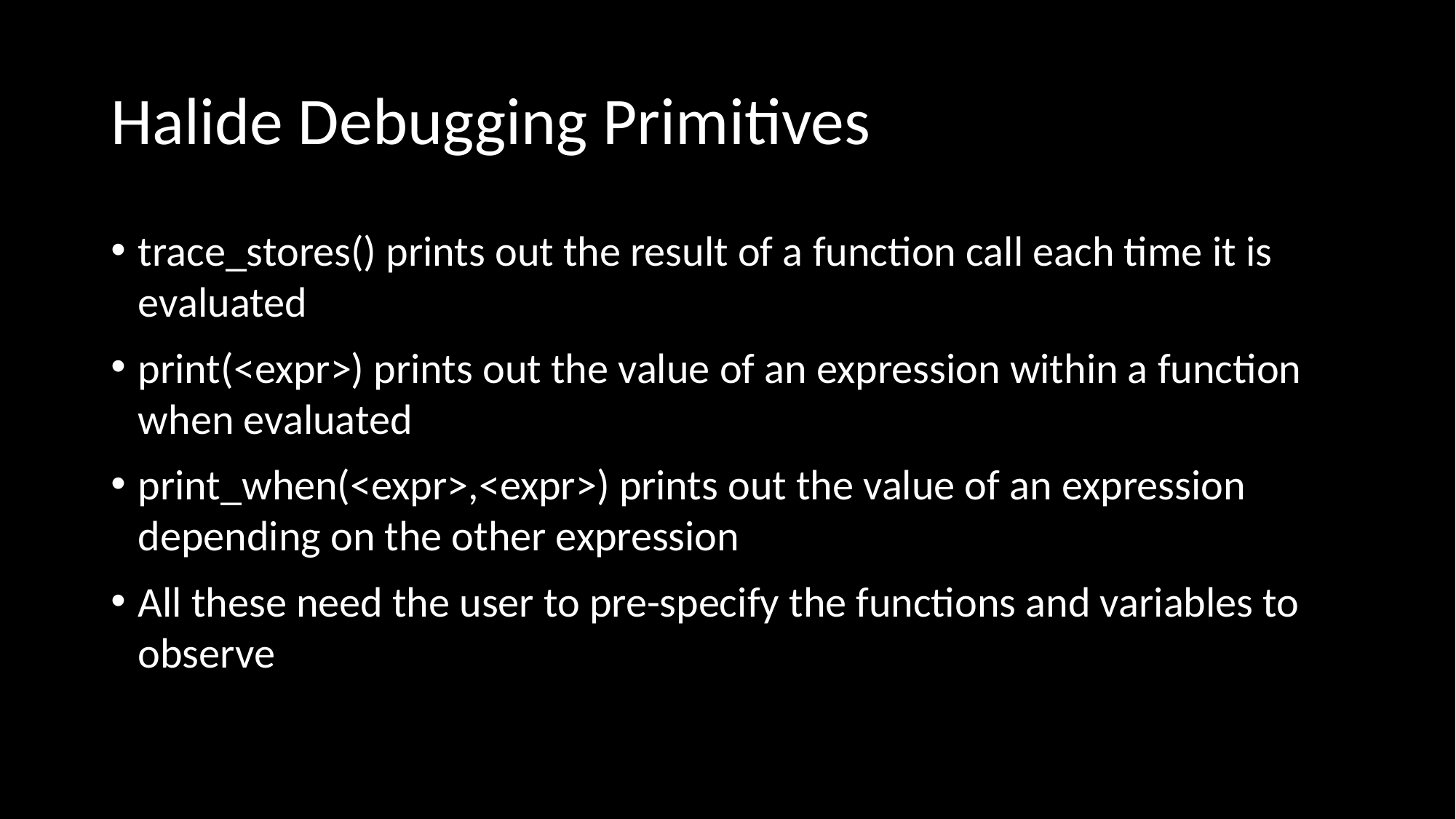

# Halide Debugging Primitives
trace_stores() prints out the result of a function call each time it is evaluated
print(<expr>) prints out the value of an expression within a function when evaluated
print_when(<expr>,<expr>) prints out the value of an expression depending on the other expression
All these need the user to pre-specify the functions and variables to observe